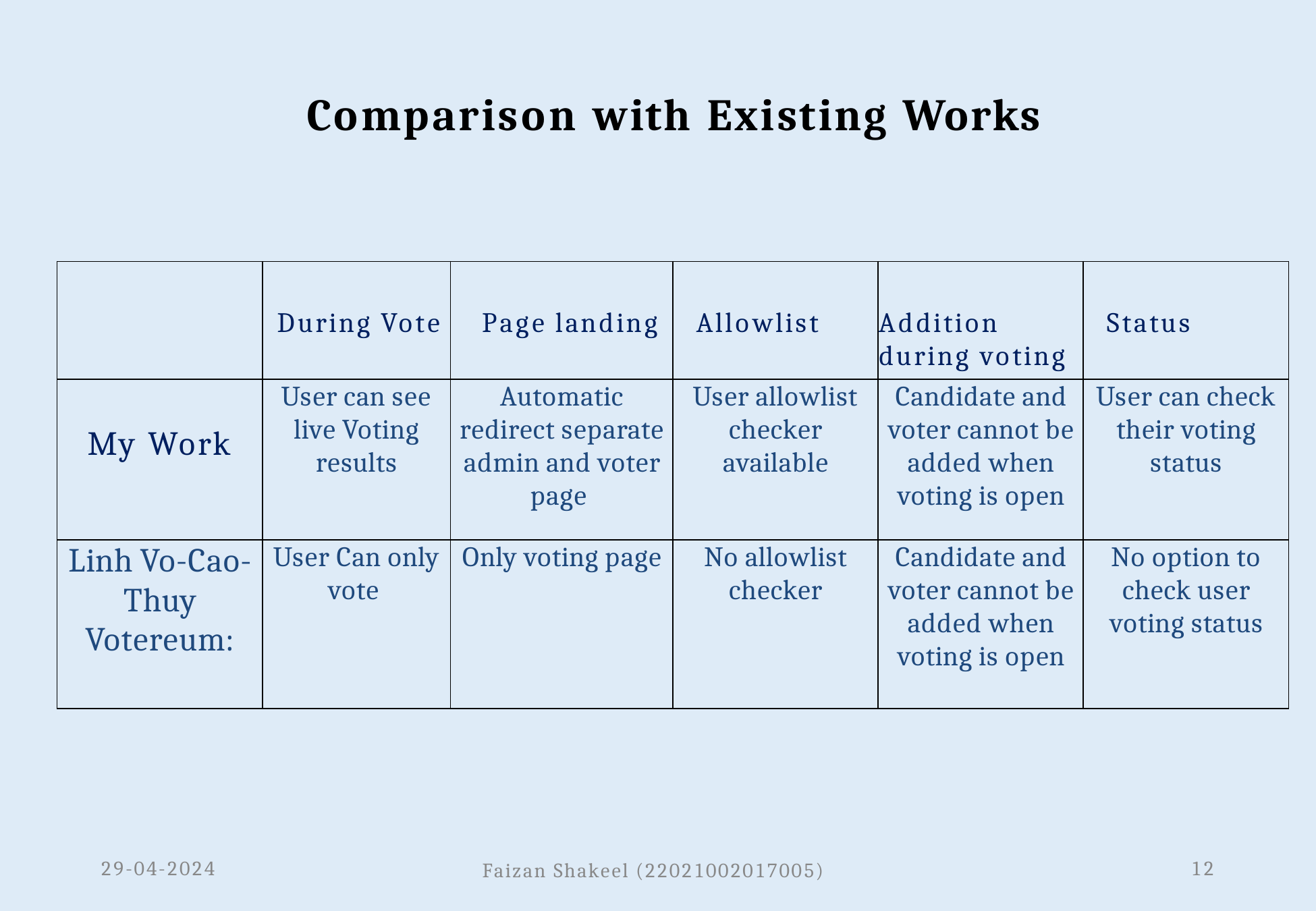

# Comparison with Existing Works
|  | During Vote | Page landing | Allowlist | Addition during voting | Status |
| --- | --- | --- | --- | --- | --- |
| My Work | User can see live Voting results | Automatic redirect separate admin and voter page | User allowlist checker available | Candidate and voter cannot be added when voting is open | User can check their voting status |
| Linh Vo-Cao-Thuy Votereum: | User Can only vote | Only voting page | No allowlist checker | Candidate and voter cannot be added when voting is open | No option to check user voting status |
29-04-2024
12
Faizan Shakeel (22021002017005)